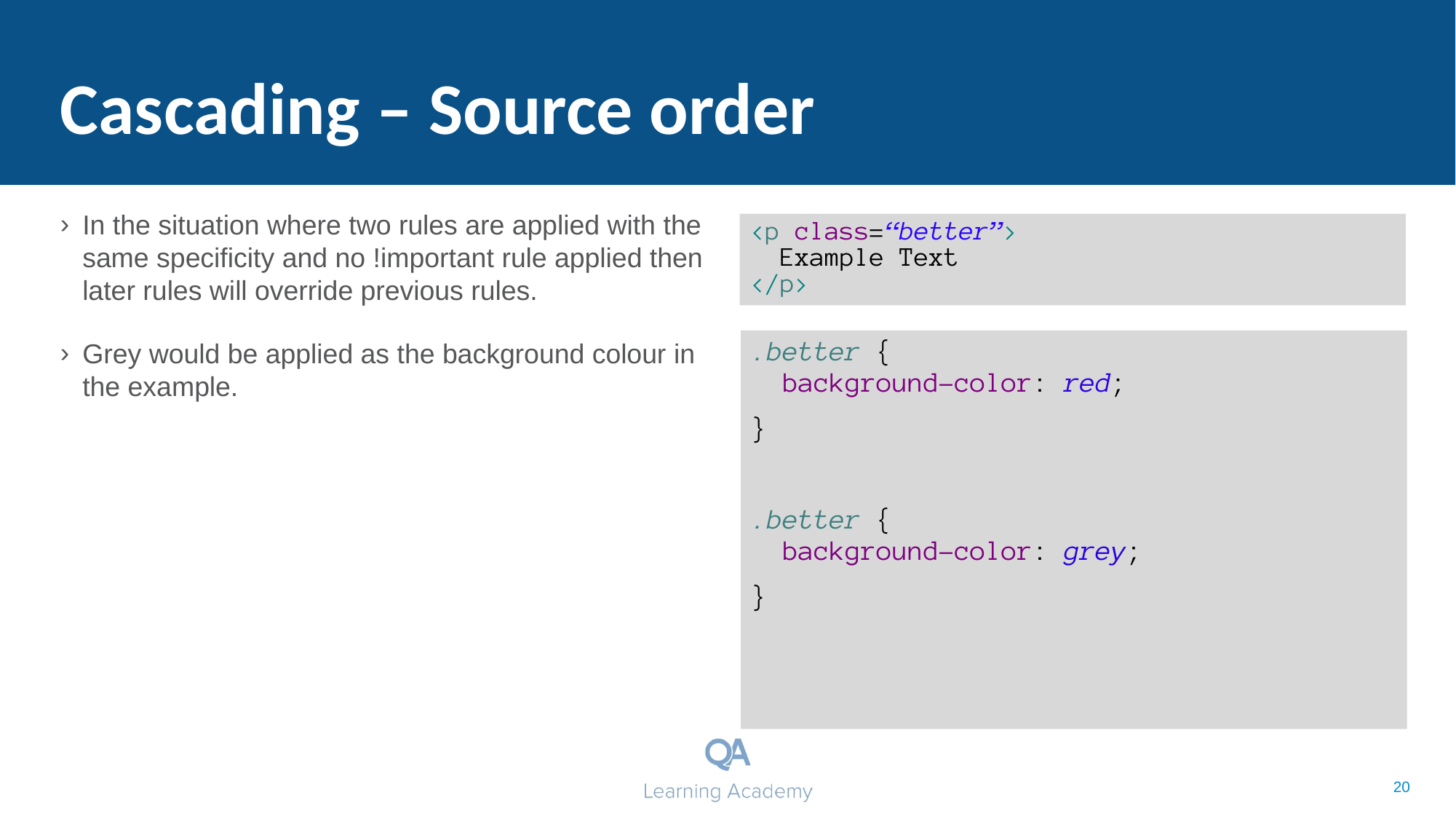

# Cascading – Source order
In the situation where two rules are applied with the same specificity and no !important rule applied then later rules will override previous rules.
Grey would be applied as the background colour in the example.
<p class=“better”>
  Example Text
</p>
.better {
  background-color: red;
}

.better {
  background-color: grey;
}